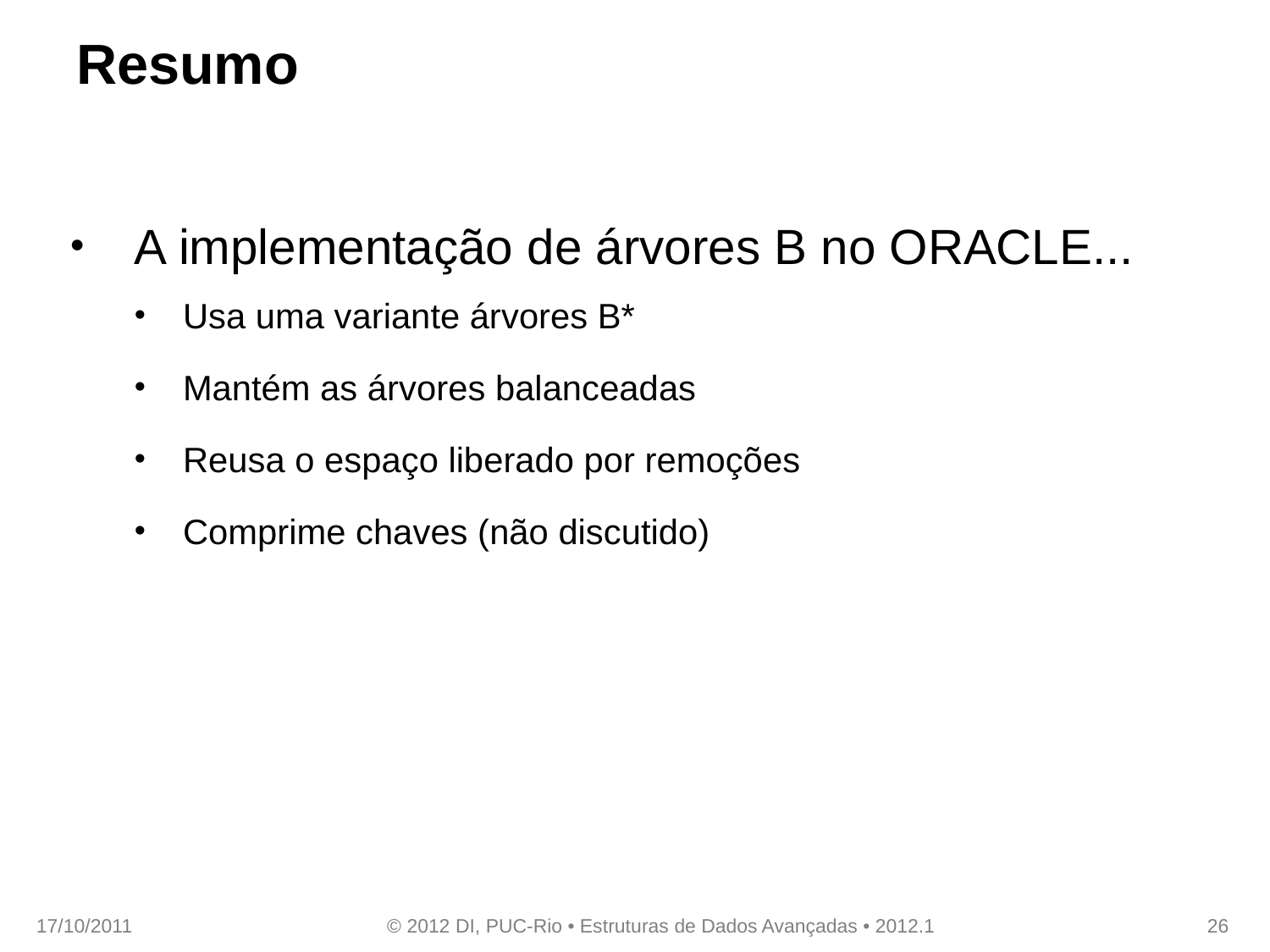

# Resumo
A implementação de árvores B no ORACLE...
Usa uma variante árvores B*
Mantém as árvores balanceadas
Reusa o espaço liberado por remoções
Comprime chaves (não discutido)

17/10/2011
© 2012 DI, PUC-Rio • Estruturas de Dados Avançadas • 2012.1
26